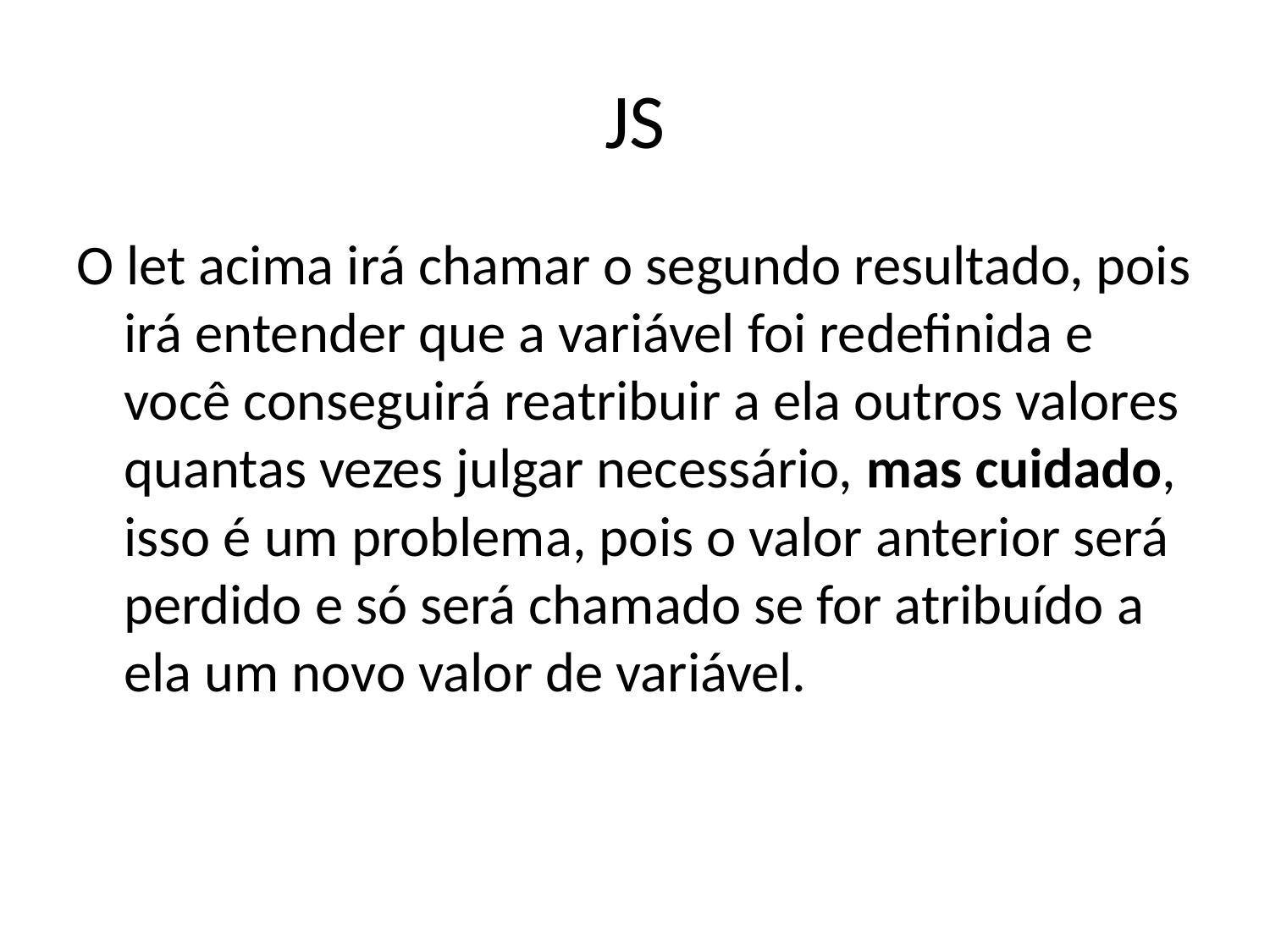

# JS
O let acima irá chamar o segundo resultado, pois irá entender que a variável foi redefinida e você conseguirá reatribuir a ela outros valores quantas vezes julgar necessário, mas cuidado, isso é um problema, pois o valor anterior será perdido e só será chamado se for atribuído a ela um novo valor de variável.